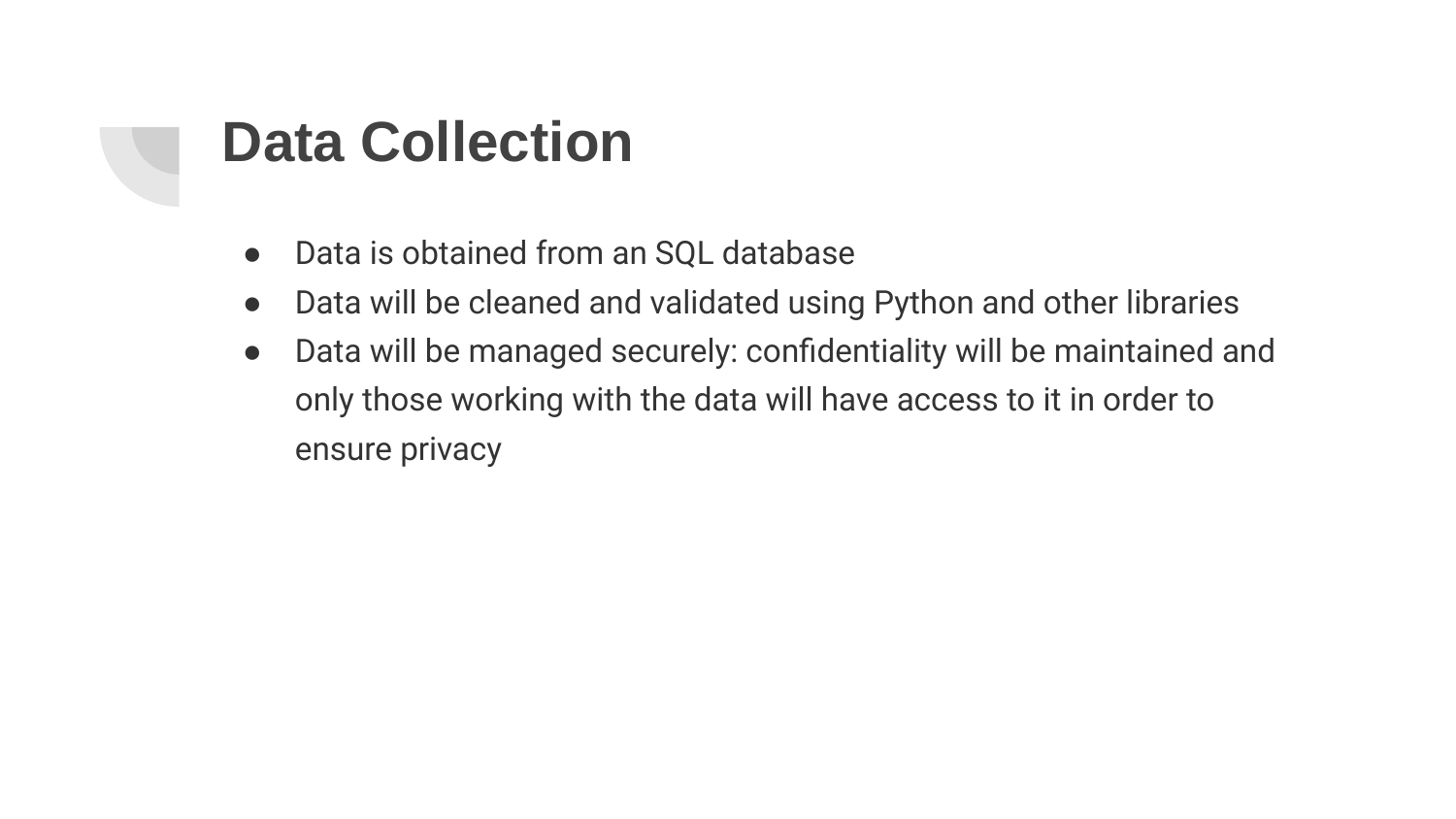

# Data Collection
Data is obtained from an SQL database
Data will be cleaned and validated using Python and other libraries
Data will be managed securely: confidentiality will be maintained and only those working with the data will have access to it in order to ensure privacy